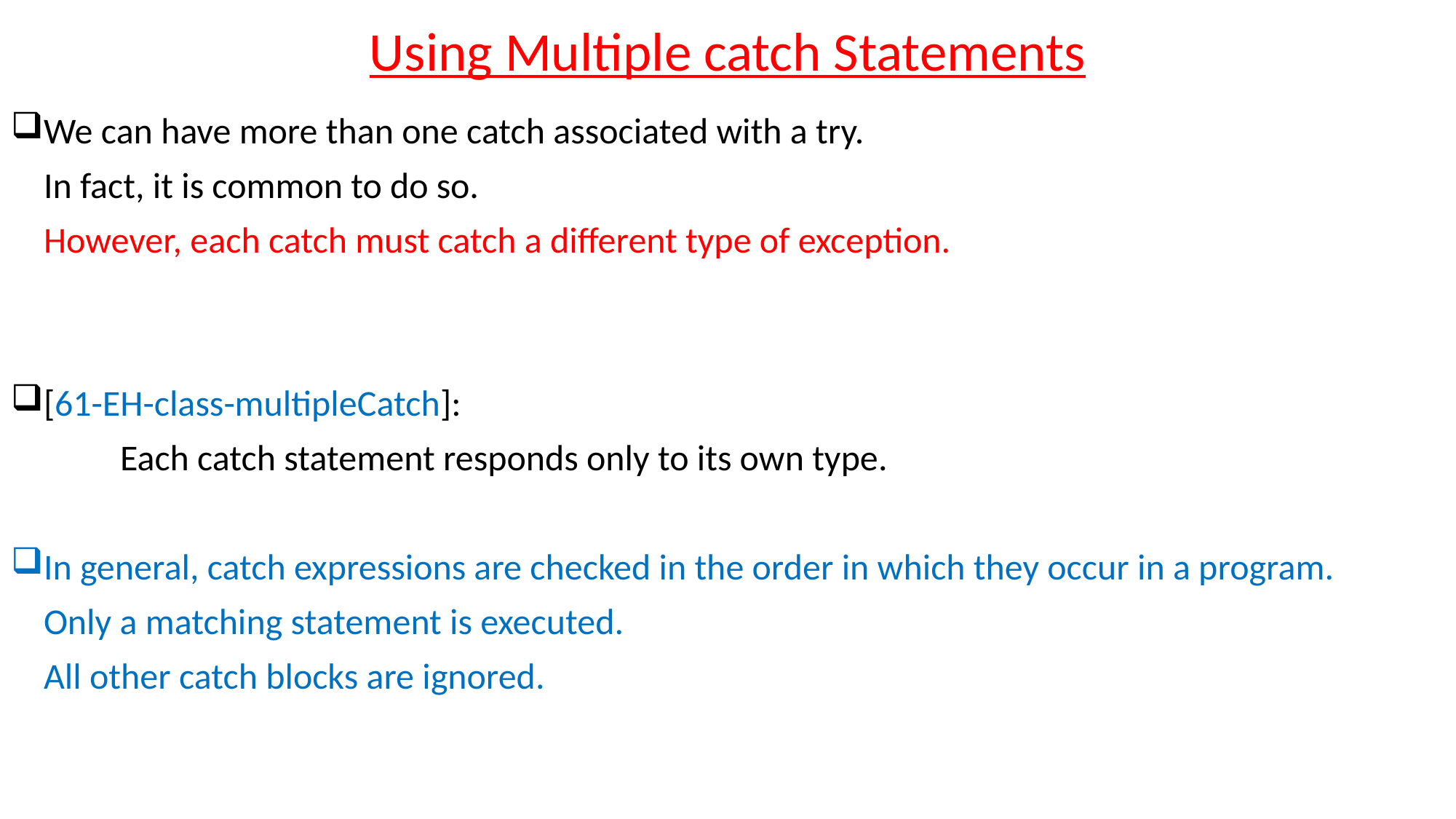

# Using Multiple catch Statements
We can have more than one catch associated with a try.
    In fact, it is common to do so.
    However, each catch must catch a different type of exception.

[61-EH-class-multipleCatch]:
	Each catch statement responds only to its own type.

In general, catch expressions are checked in the order in which they occur in a program.
    Only a matching statement is executed.
    All other catch blocks are ignored.